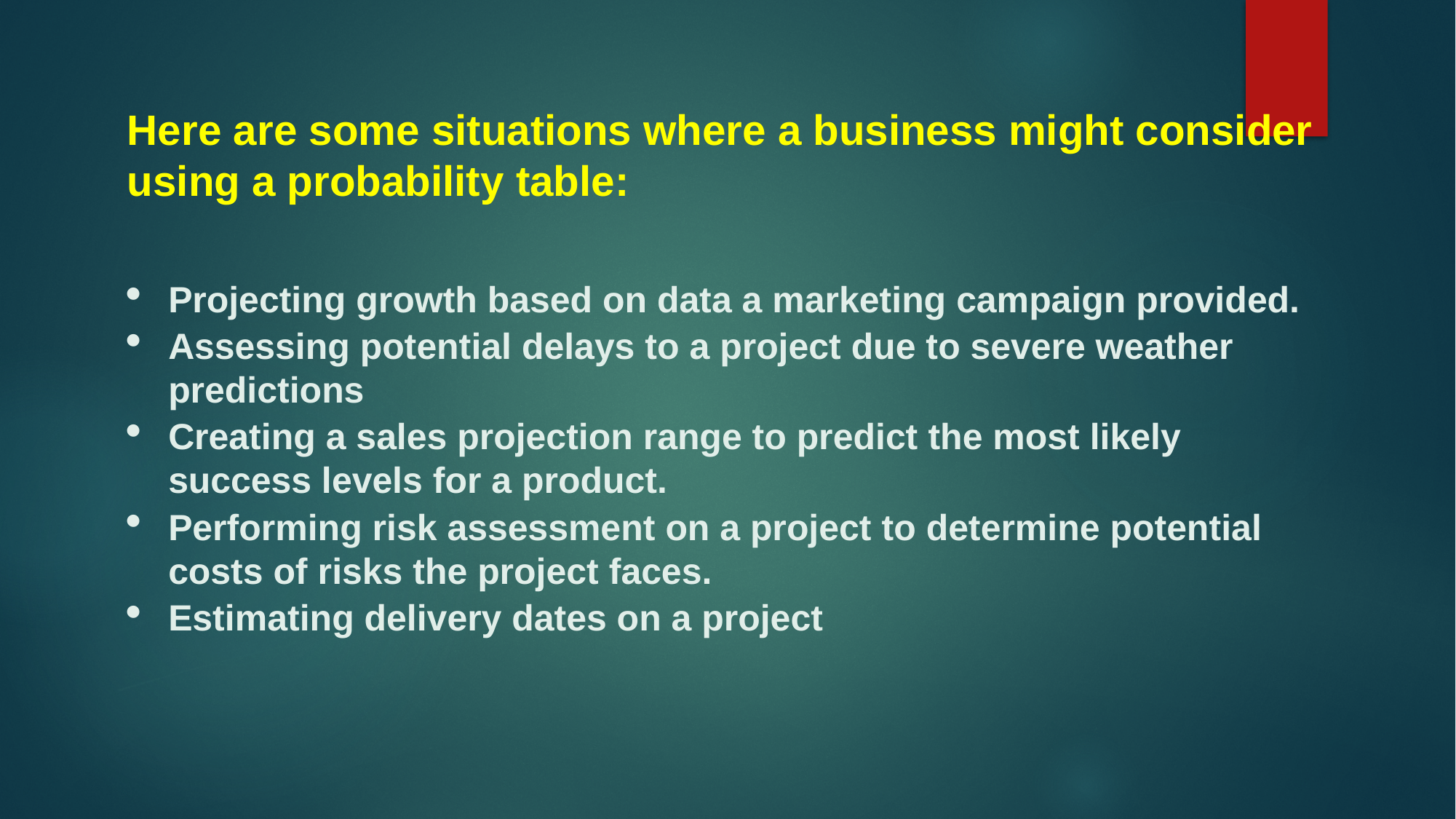

Here are some situations where a business might consider using a probability table:

Projecting growth based on data a marketing campaign provided.
Assessing potential delays to a project due to severe weather predictions
Creating a sales projection range to predict the most likely success levels for a product.
Performing risk assessment on a project to determine potential costs of risks the project faces.
Estimating delivery dates on a project